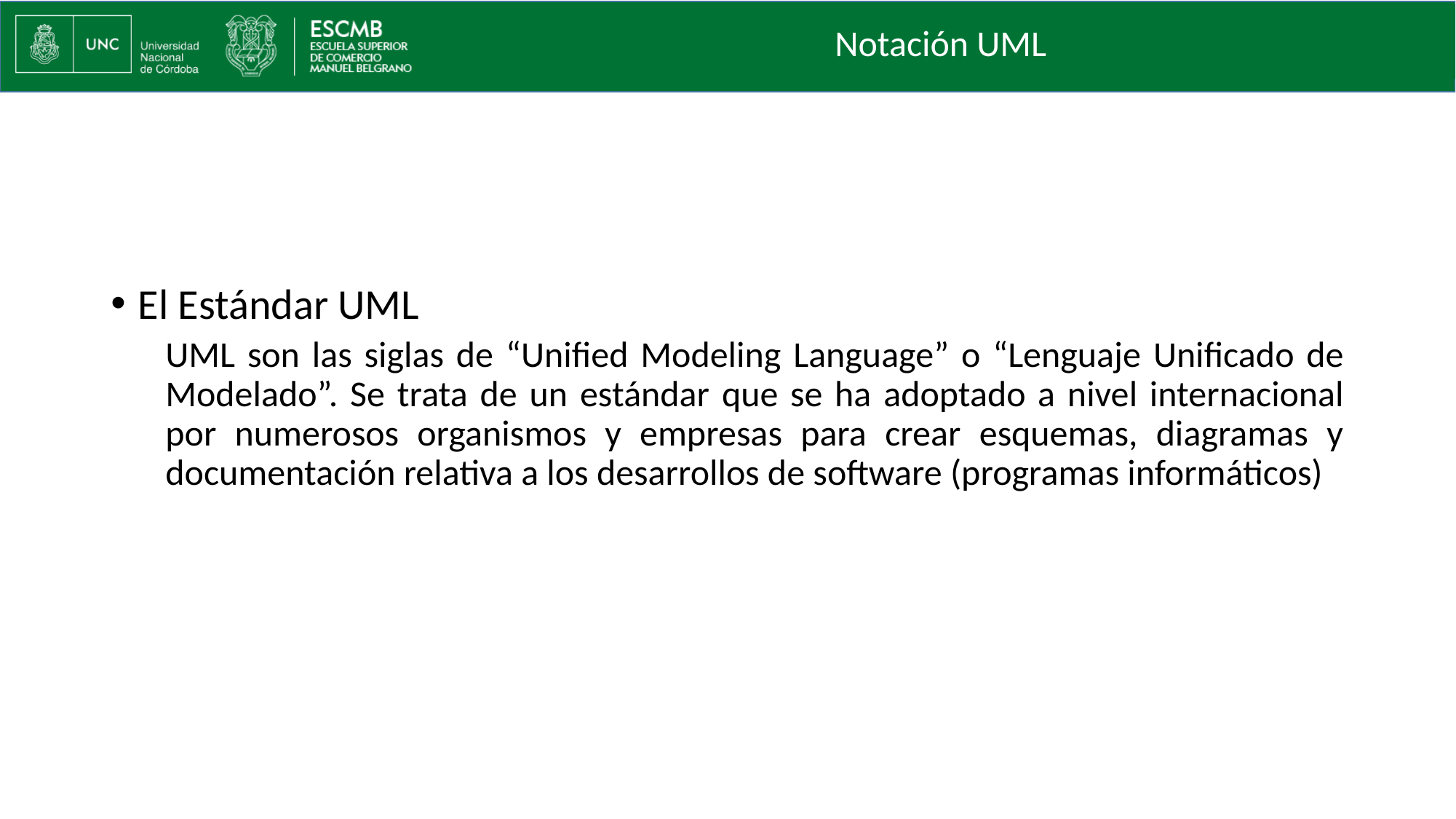

Notación UML

El Estándar UML
UML son las siglas de “Unified Modeling Language” o “Lenguaje Unificado de Modelado”. Se trata de un estándar que se ha adoptado a nivel internacional por numerosos organismos y empresas para crear esquemas, diagramas y documentación relativa a los desarrollos de software (programas informáticos)